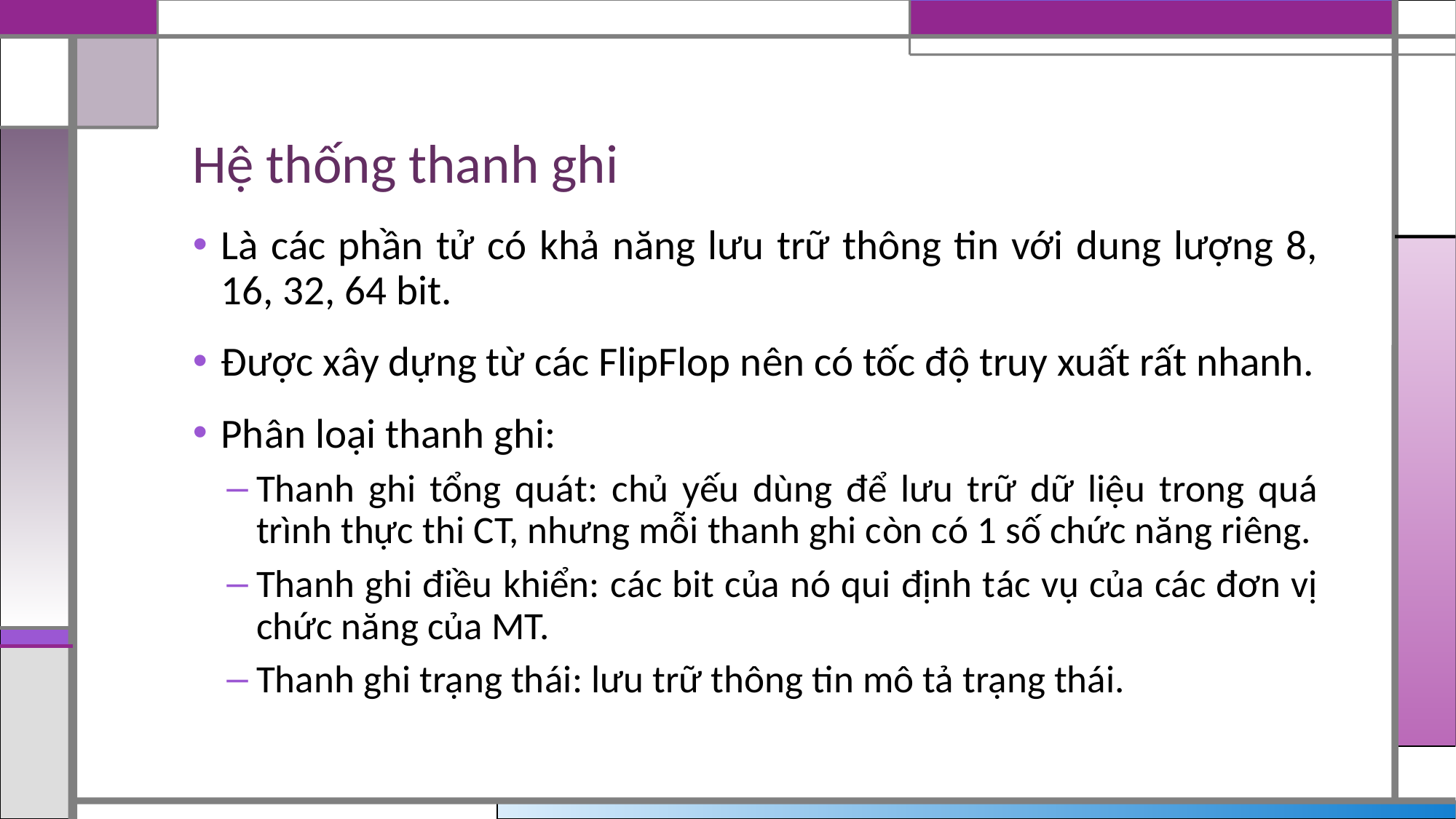

# Hệ thống thanh ghi
Là các phần tử có khả năng lưu trữ thông tin với dung lượng 8, 16, 32, 64 bit.
Được xây dựng từ các FlipFlop nên có tốc độ truy xuất rất nhanh.
Phân loại thanh ghi:
Thanh ghi tổng quát: chủ yếu dùng để lưu trữ dữ liệu trong quá trình thực thi CT, nhưng mỗi thanh ghi còn có 1 số chức năng riêng.
Thanh ghi điều khiển: các bit của nó qui định tác vụ của các đơn vị chức năng của MT.
Thanh ghi trạng thái: lưu trữ thông tin mô tả trạng thái.